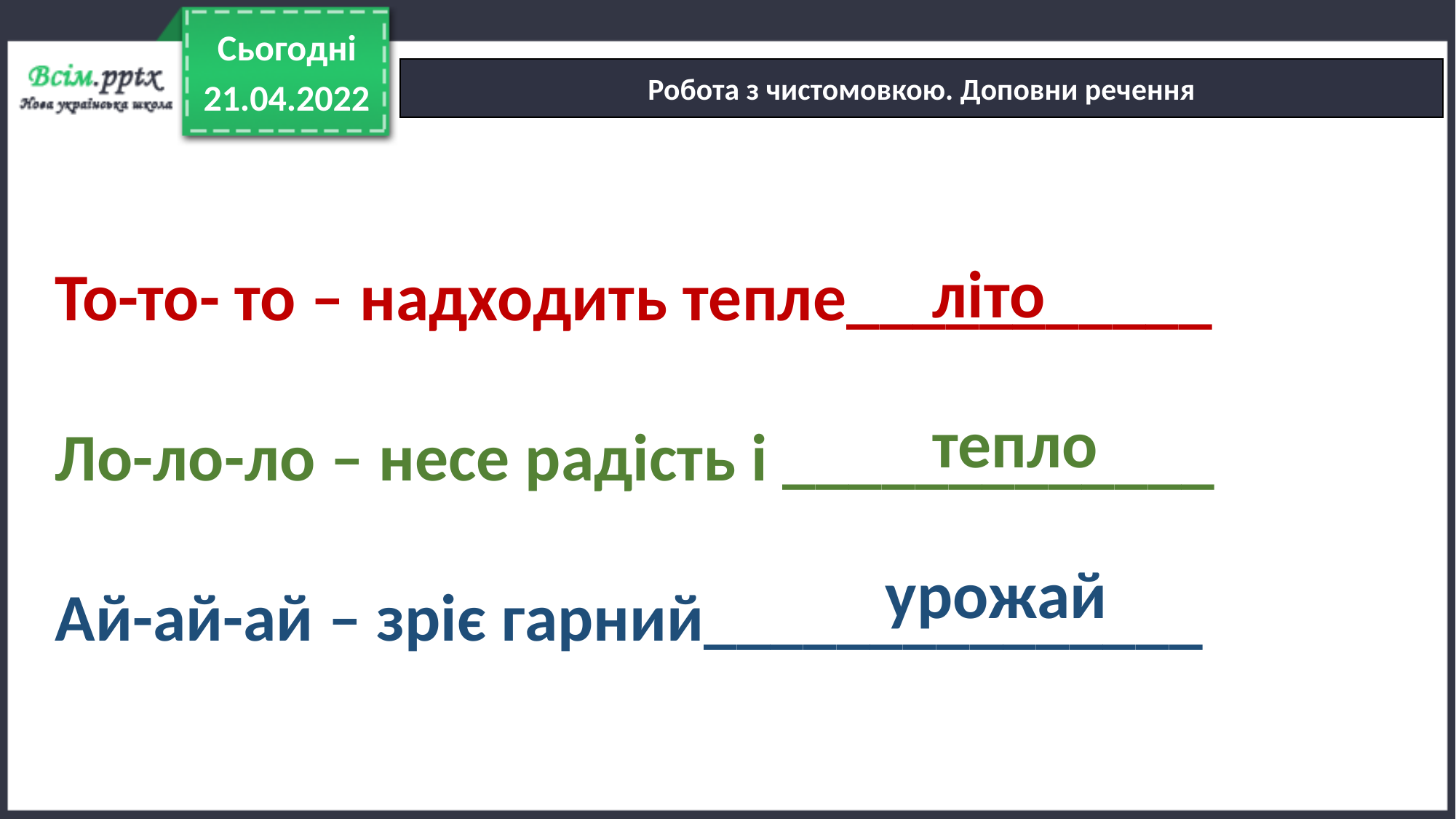

Сьогодні
Робота з чистомовкою. Доповни речення
21.04.2022
літо
То-то- то – надходить тепле___________

Ло-ло-ло – несе радість і _____________

Ай-ай-ай – зріє гарний_______________
тепло
урожай